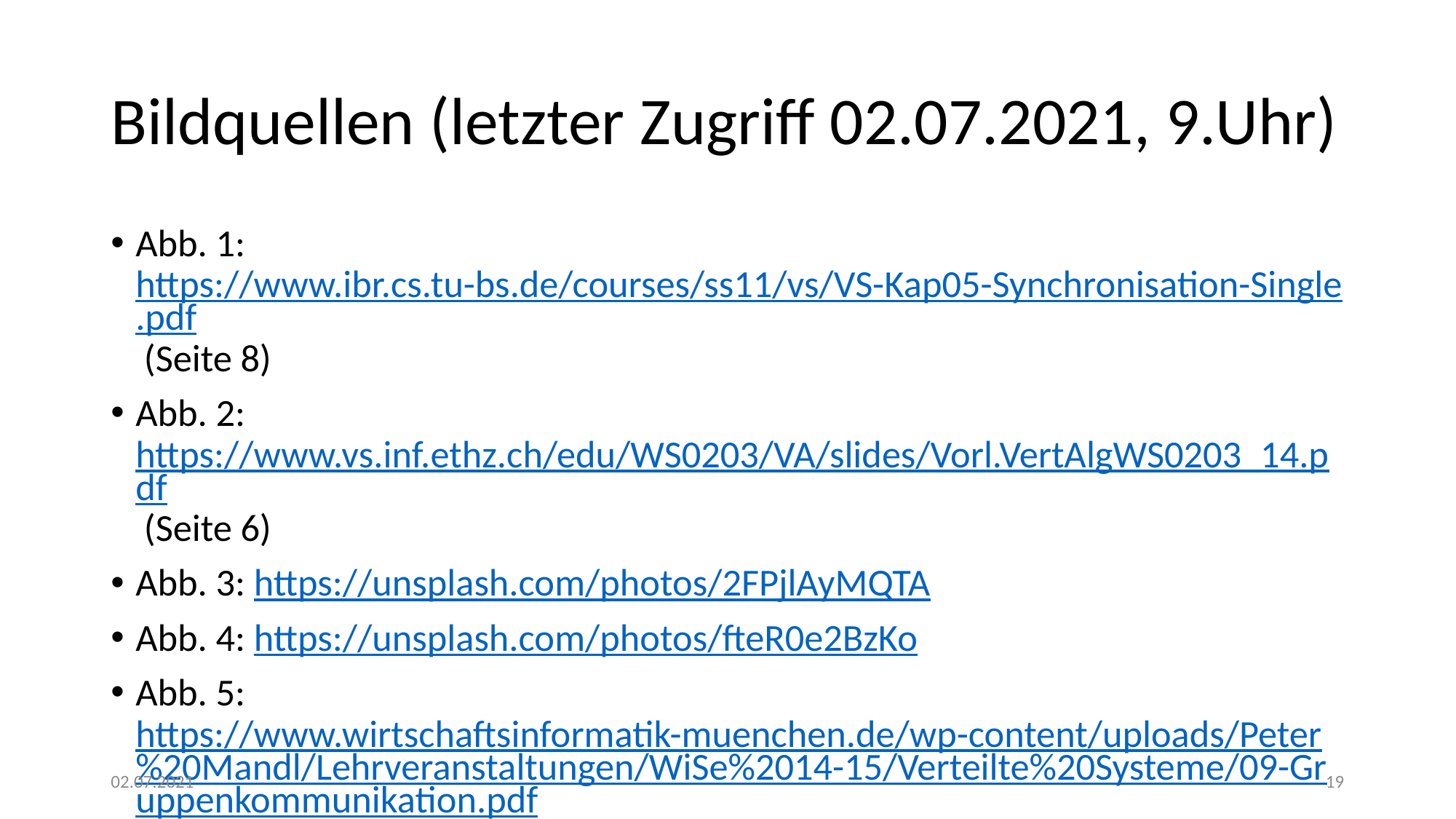

# Bildquellen (letzter Zugriff 02.07.2021, 9.Uhr)
Abb. 1: https://www.ibr.cs.tu-bs.de/courses/ss11/vs/VS-Kap05-Synchronisation-Single.pdf (Seite 8)
Abb. 2: https://www.vs.inf.ethz.ch/edu/WS0203/VA/slides/Vorl.VertAlgWS0203_14.pdf (Seite 6)
Abb. 3: https://unsplash.com/photos/2FPjlAyMQTA
Abb. 4: https://unsplash.com/photos/fteR0e2BzKo
Abb. 5: https://www.wirtschaftsinformatik-muenchen.de/wp-content/uploads/Peter%20Mandl/Lehrveranstaltungen/WiSe%2014-15/Verteilte%20Systeme/09-Gruppenkommunikation.pdf (Seite 40)
02.07.2021
19